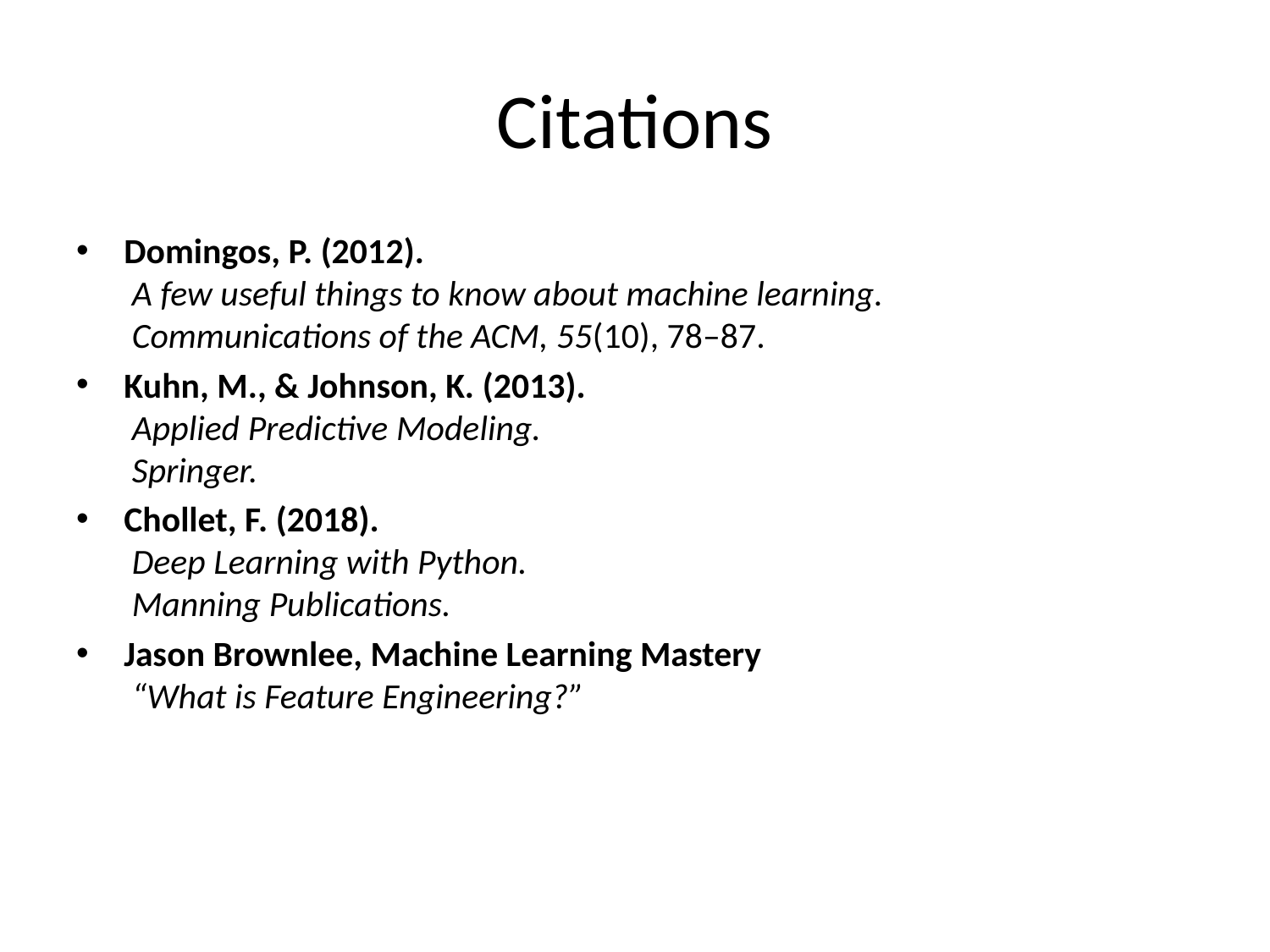

# Citations
Domingos, P. (2012).
 A few useful things to know about machine learning.
 Communications of the ACM, 55(10), 78–87.
Kuhn, M., & Johnson, K. (2013).
 Applied Predictive Modeling.
 Springer.
Chollet, F. (2018).
 Deep Learning with Python.
 Manning Publications.
Jason Brownlee, Machine Learning Mastery
 “What is Feature Engineering?”